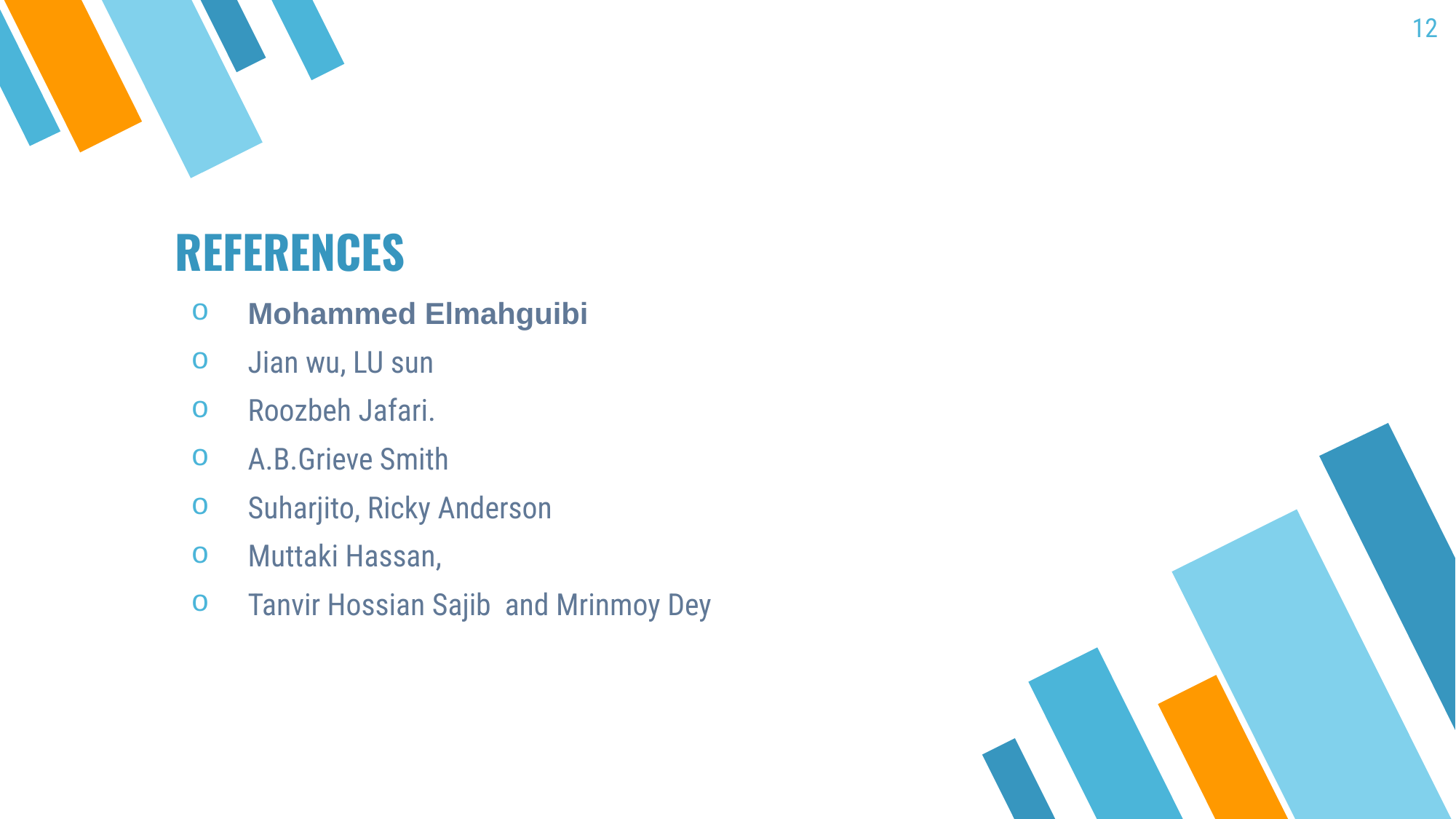

12
# REFERENCES
Mohammed Elmahguibi
Jian wu, LU sun
Roozbeh Jafari.
A.B.Grieve Smith
Suharjito, Ricky Anderson
Muttaki Hassan,
Tanvir Hossian Sajib  and Mrinmoy Dey